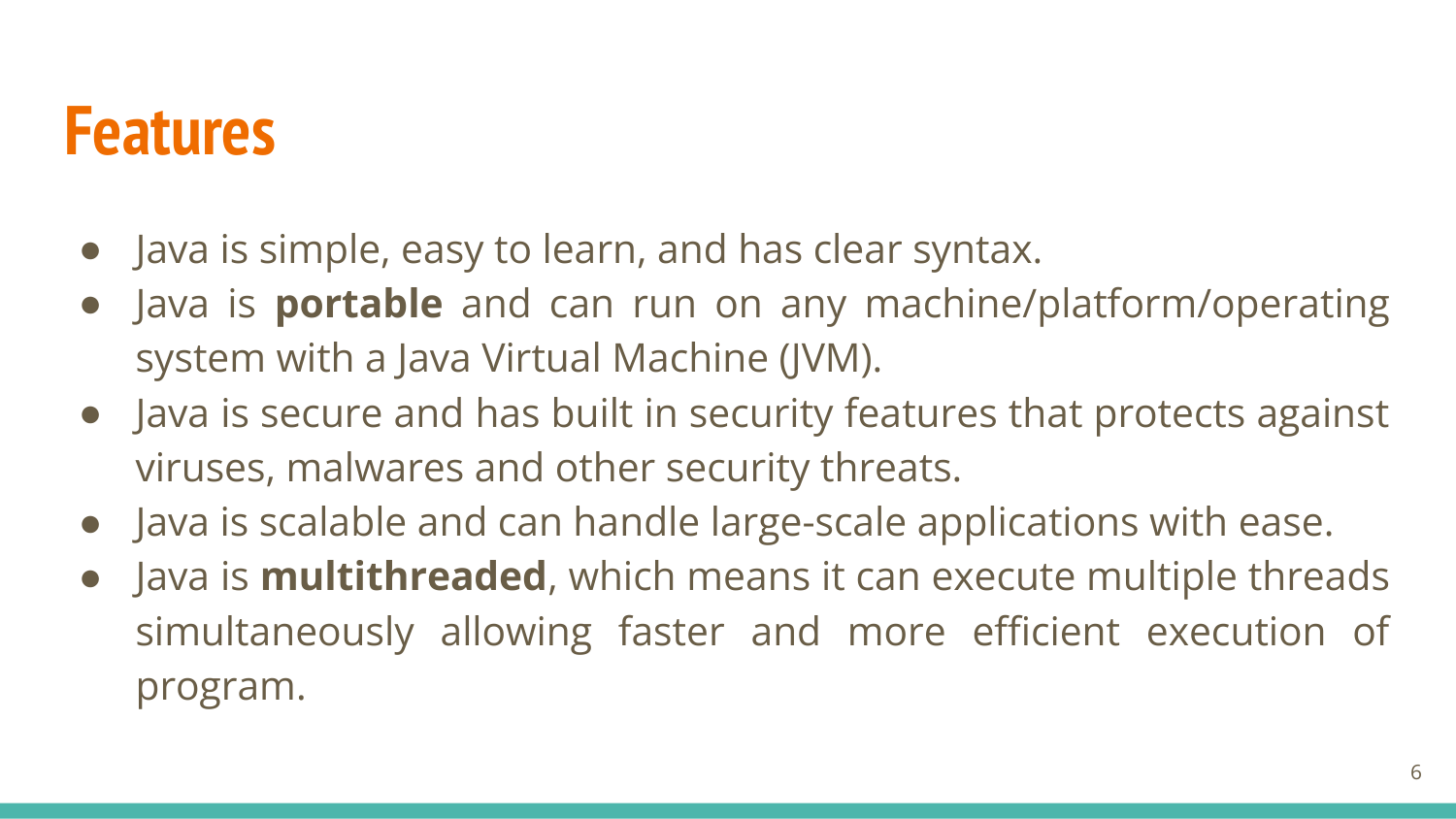

# Features
Java is simple, easy to learn, and has clear syntax.
Java is portable and can run on any machine/platform/operating system with a Java Virtual Machine (JVM).
Java is secure and has built in security features that protects against viruses, malwares and other security threats.
Java is scalable and can handle large-scale applications with ease.
Java is multithreaded, which means it can execute multiple threads simultaneously allowing faster and more efficient execution of program.
6